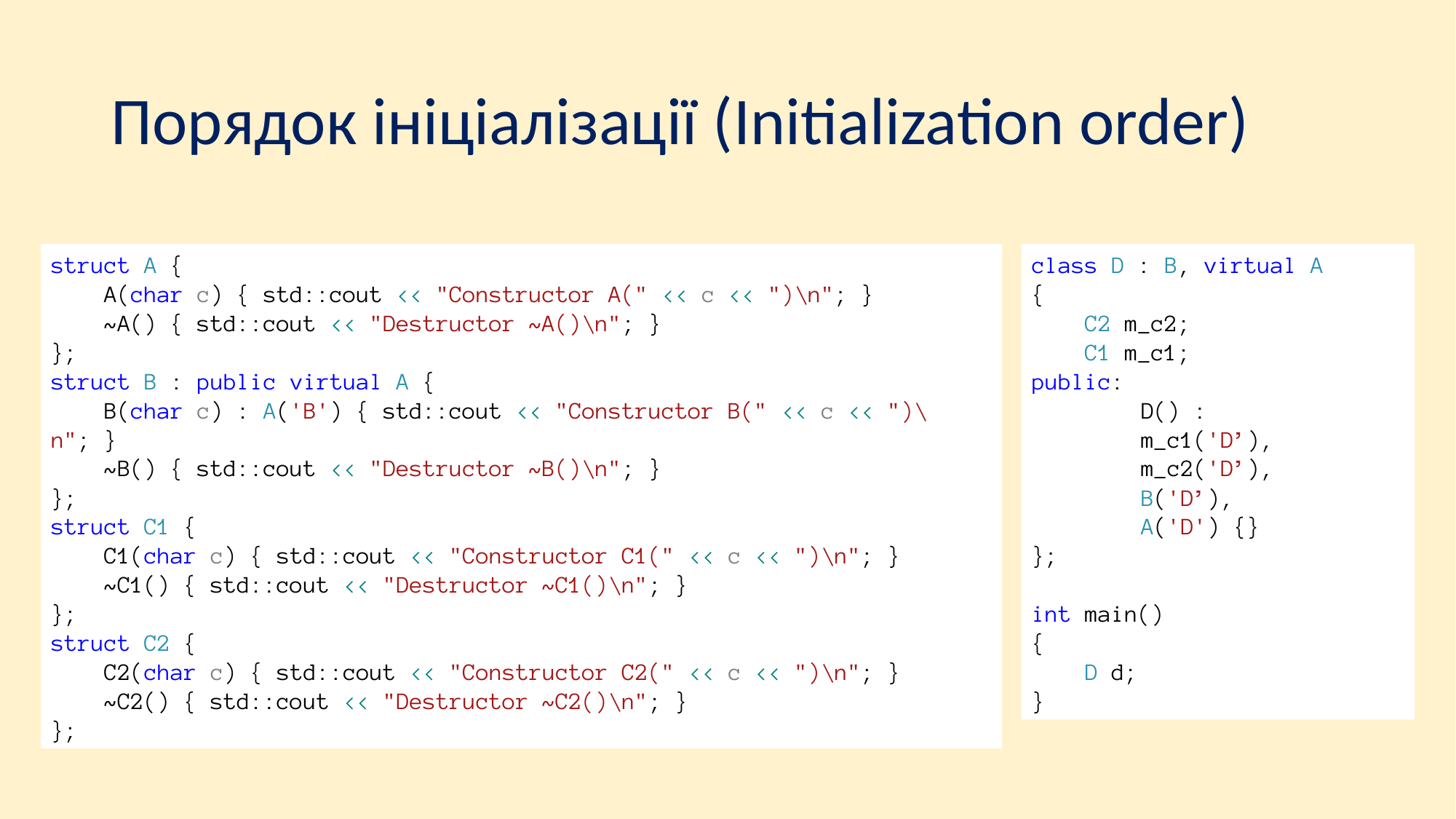

# Порядок ініціалізації (Initialization order)
struct A {
    A(char c) { std::cout << "Constructor A(" << c << ")\n"; }
    ~A() { std::cout << "Destructor ~A()\n"; }
};
struct B : public virtual A {
    B(char c) : A('B') { std::cout << "Constructor B(" << c << ")\n"; }
    ~B() { std::cout << "Destructor ~B()\n"; }
};
struct C1 {
    C1(char c) { std::cout << "Constructor C1(" << c << ")\n"; }
    ~C1() { std::cout << "Destructor ~C1()\n"; }
};
struct C2 {
    C2(char c) { std::cout << "Constructor C2(" << c << ")\n"; }
    ~C2() { std::cout << "Destructor ~C2()\n"; }
};
class D : B, virtual A
{
    C2 m_c2;
    C1 m_c1;
public:
	D() :
	m_c1('D’),
	m_c2('D’),
	B('D’),
	A('D') {}
};

int main()
{
    D d;
}